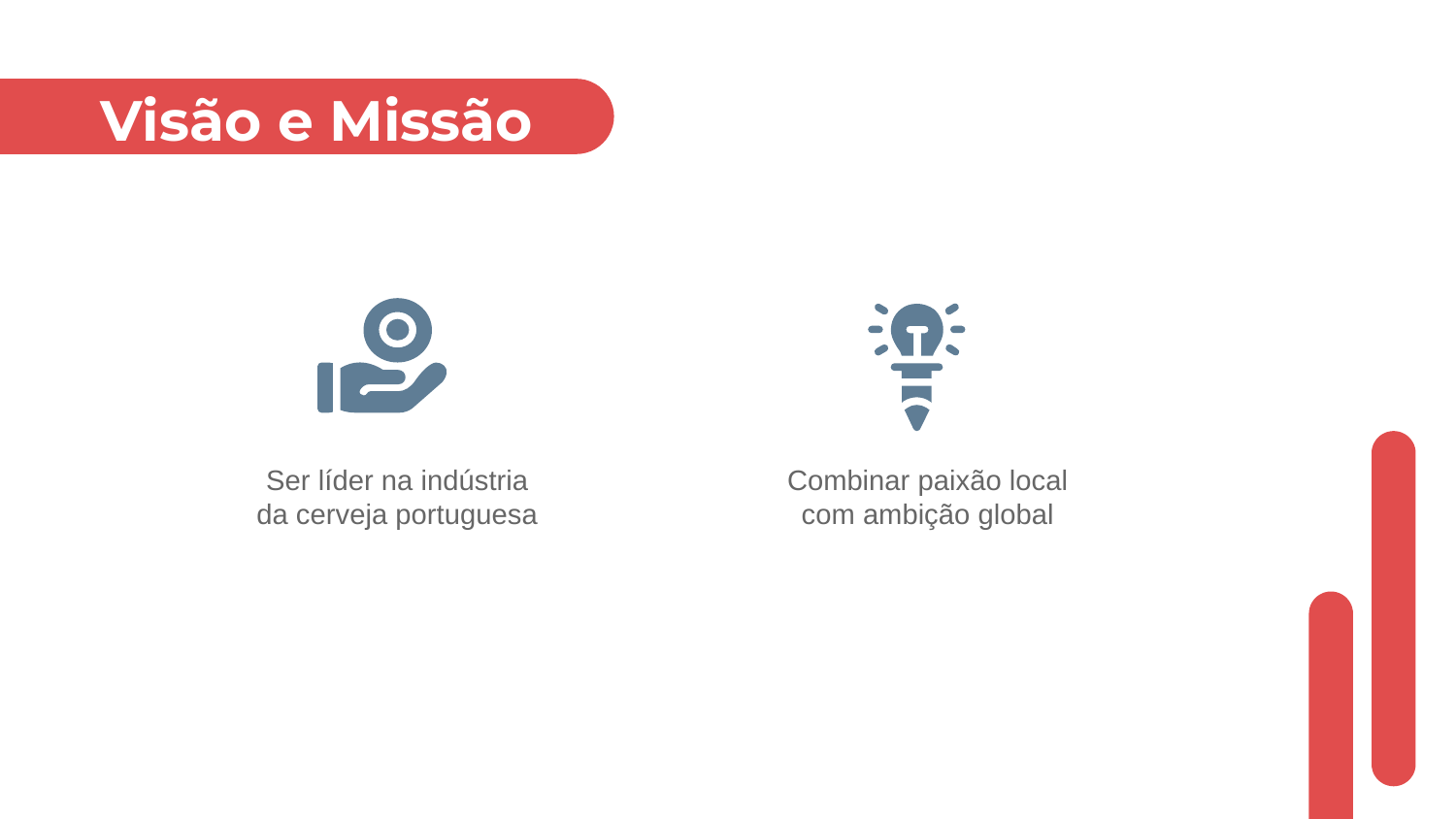

# Visão e Missão

Ser líder na indústria da cerveja portuguesa
Combinar paixão local com ambição global